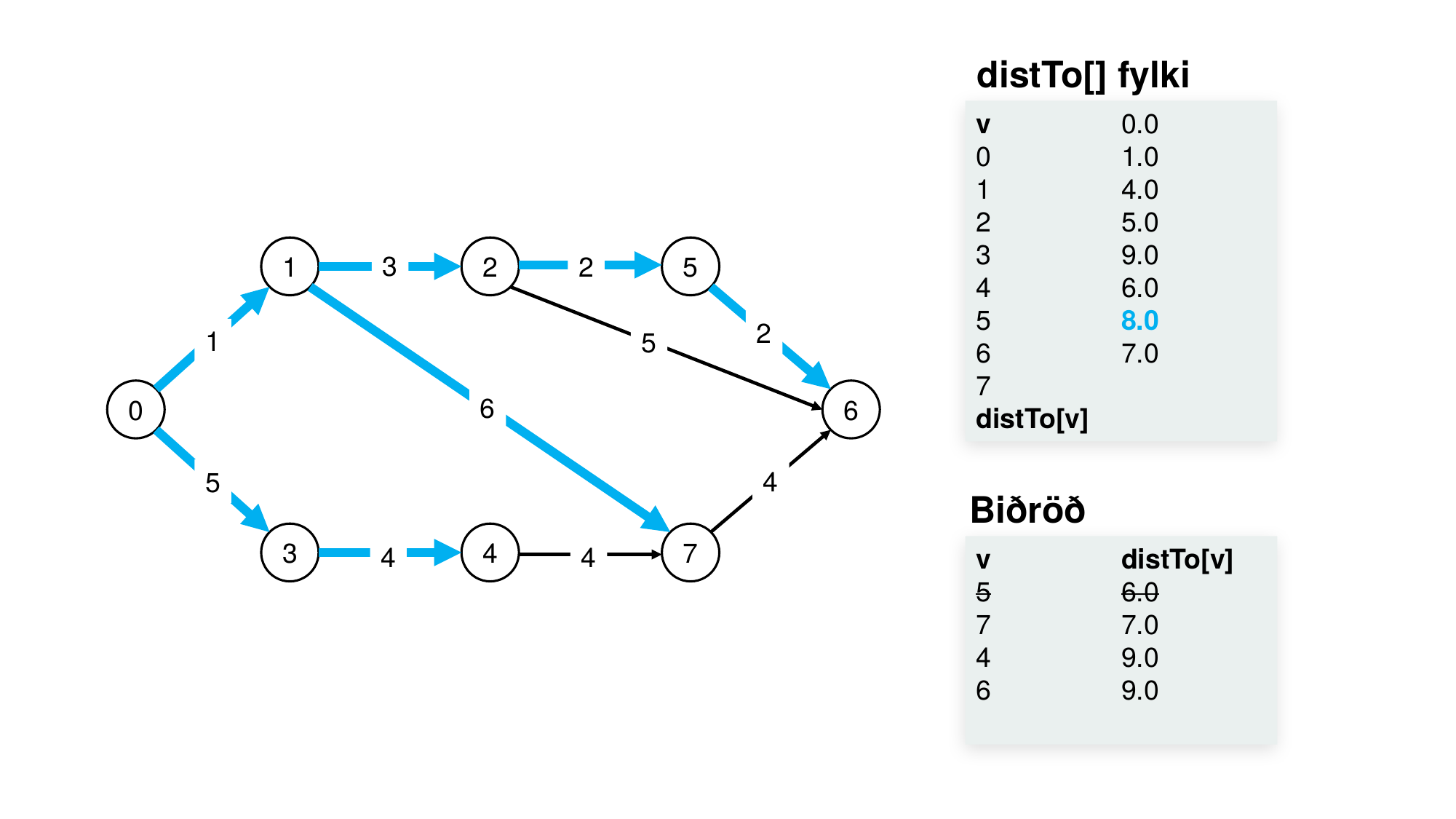

distTo[] fylki
v
0
1
2
3
4
5
6
7
distTo[v]
0.0
1.0
4.0
5.0
9.0
6.0
8.0
7.0
1
2
5
0
6
3
4
7
3
2
2
1
5
6
4
5
4
4
Biðröð
v
5
7
4
6

distTo[v]
6.0
7.0
9.0
9.0